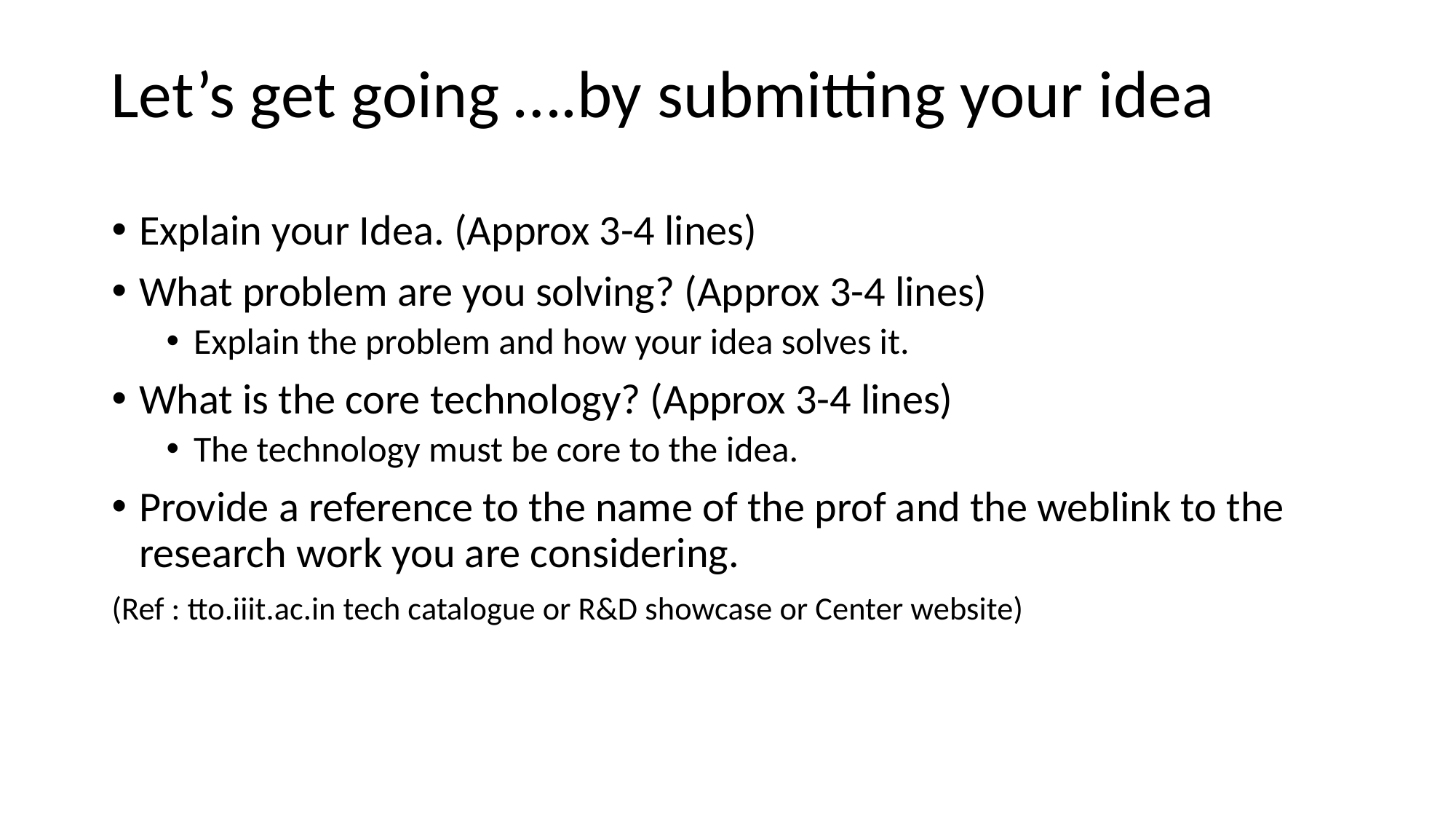

# Let’s get going ….by submitting your idea
Explain your Idea. (Approx 3-4 lines)
What problem are you solving? (Approx 3-4 lines)
Explain the problem and how your idea solves it.
What is the core technology? (Approx 3-4 lines)
The technology must be core to the idea.
Provide a reference to the name of the prof and the weblink to the research work you are considering.
(Ref : tto.iiit.ac.in tech catalogue or R&D showcase or Center website)